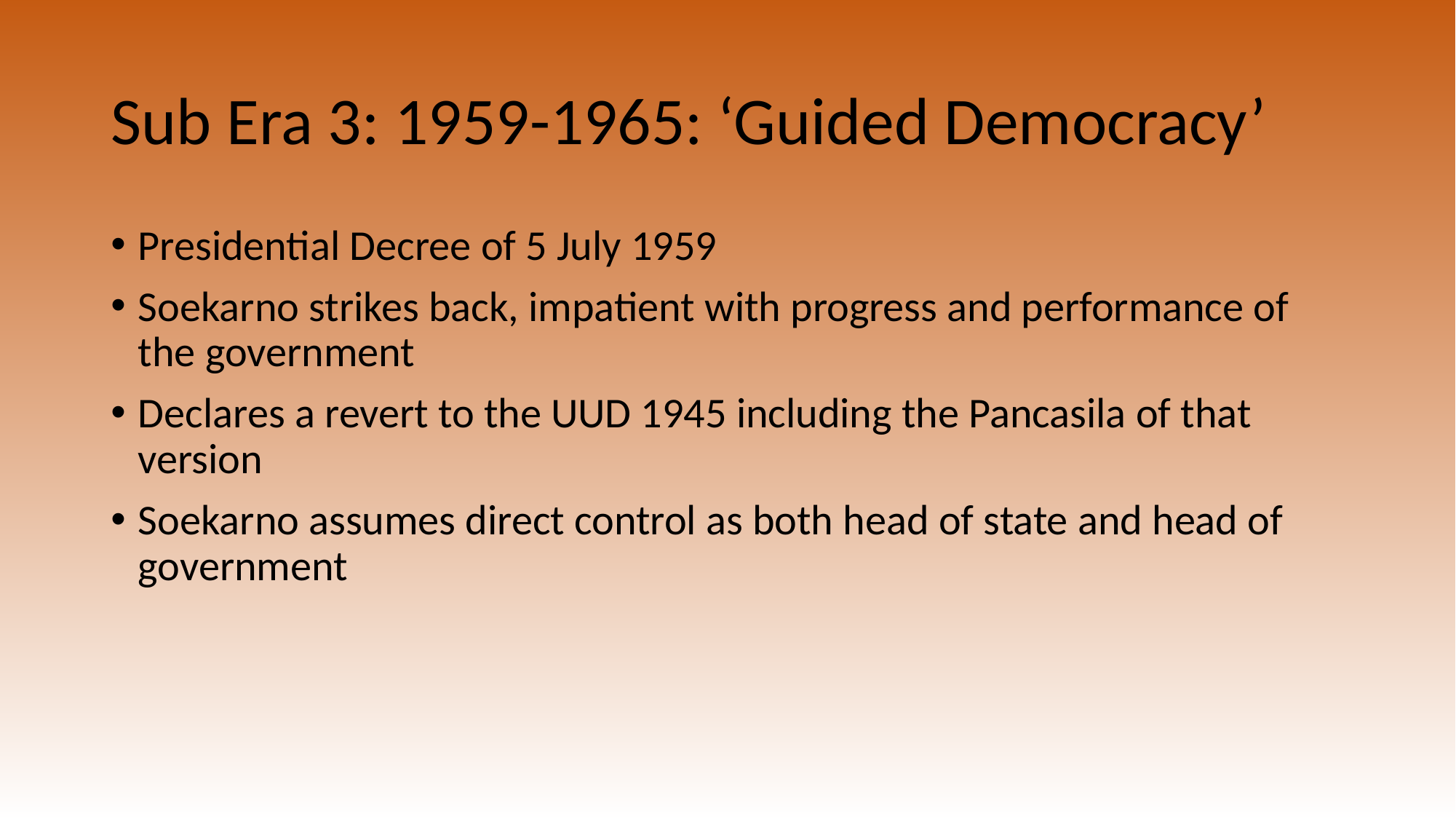

# Sub Era 3: 1959-1965: ‘Guided Democracy’
Presidential Decree of 5 July 1959
Soekarno strikes back, impatient with progress and performance of the government
Declares a revert to the UUD 1945 including the Pancasila of that version
Soekarno assumes direct control as both head of state and head of government